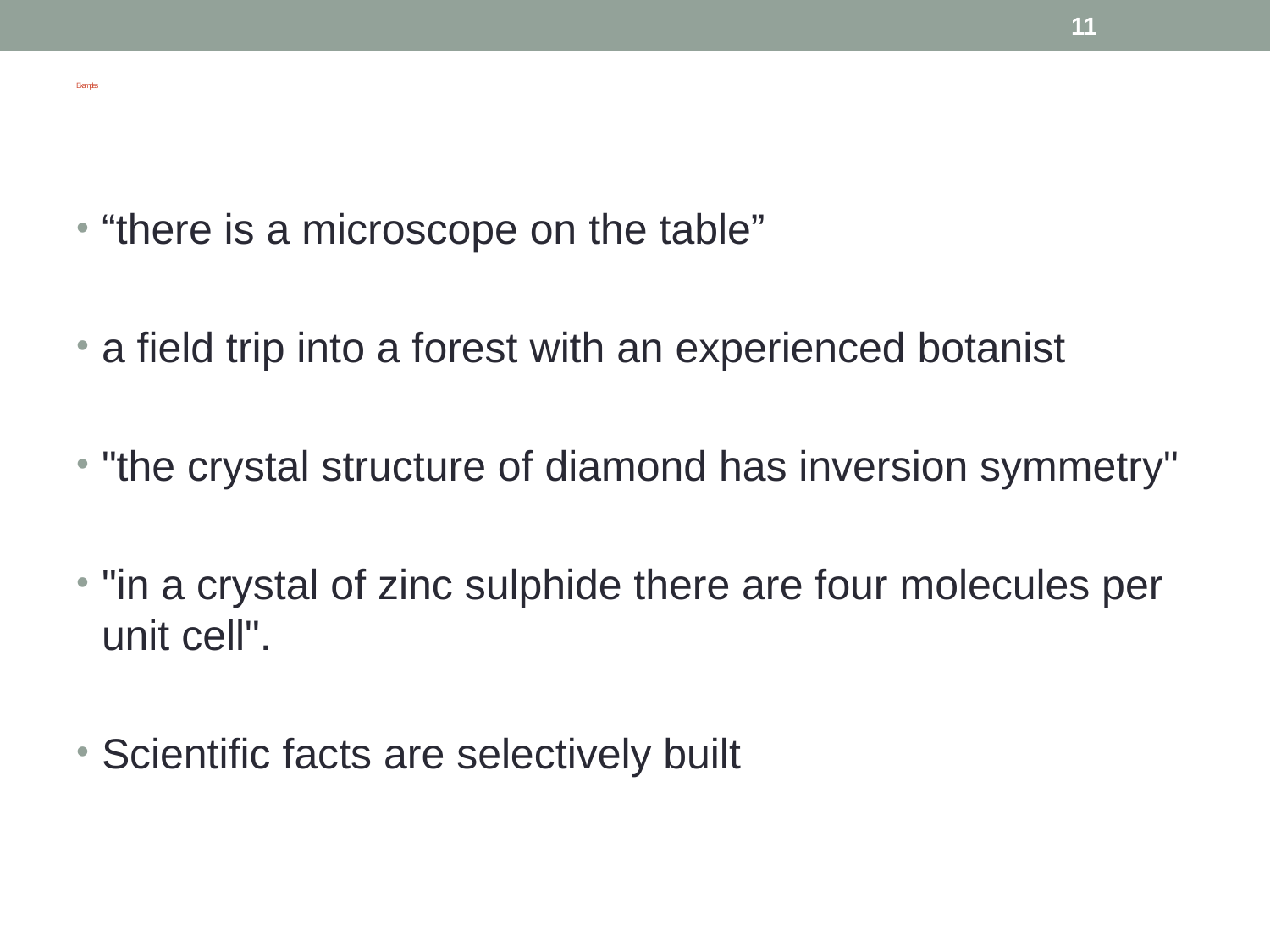

11
# Examples

“there is a microscope on the table”

a field trip into a forest with an experienced botanist

"the crystal structure of diamond has inversion symmetry"

"in a crystal of zinc sulphide there are four molecules per unit cell".

Scientific facts are selectively built